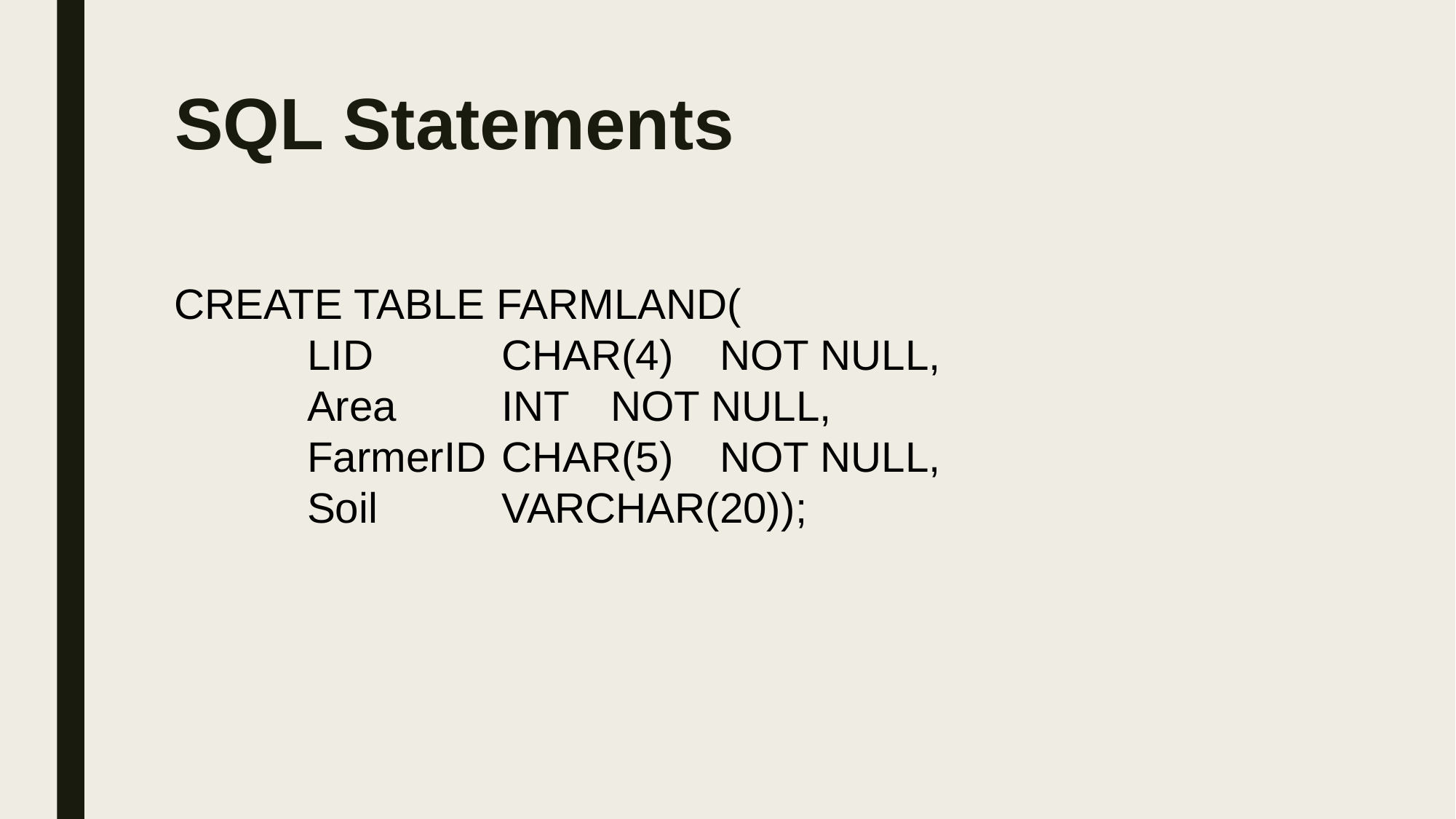

# SQL Statements
CREATE TABLE FARMLAND(
  LID 		CHAR(4) 	NOT NULL,
  Area 	INT 	NOT NULL,
  FarmerID 	CHAR(5) 	NOT NULL,
  Soil 		VARCHAR(20));